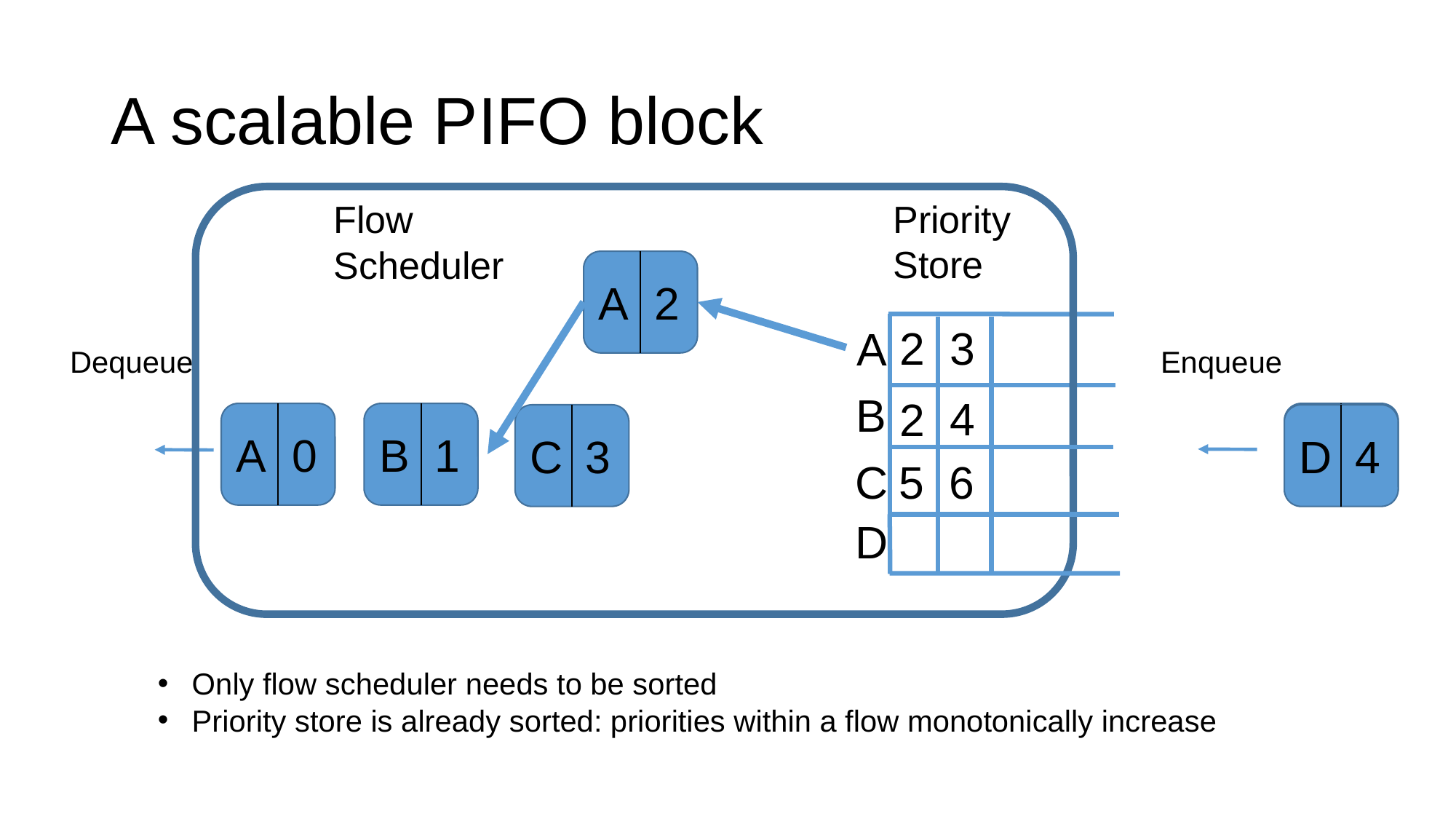

# A scalable PIFO block

Priority
Store
Flow Scheduler

A
2

Dequeue

Enqueue
3
2
A
B
4
2

A
0

B
1

C
3

D
4
C
6
6
C
5
D
Only flow scheduler needs to be sorted
Priority store is already sorted: priorities within a flow monotonically increase